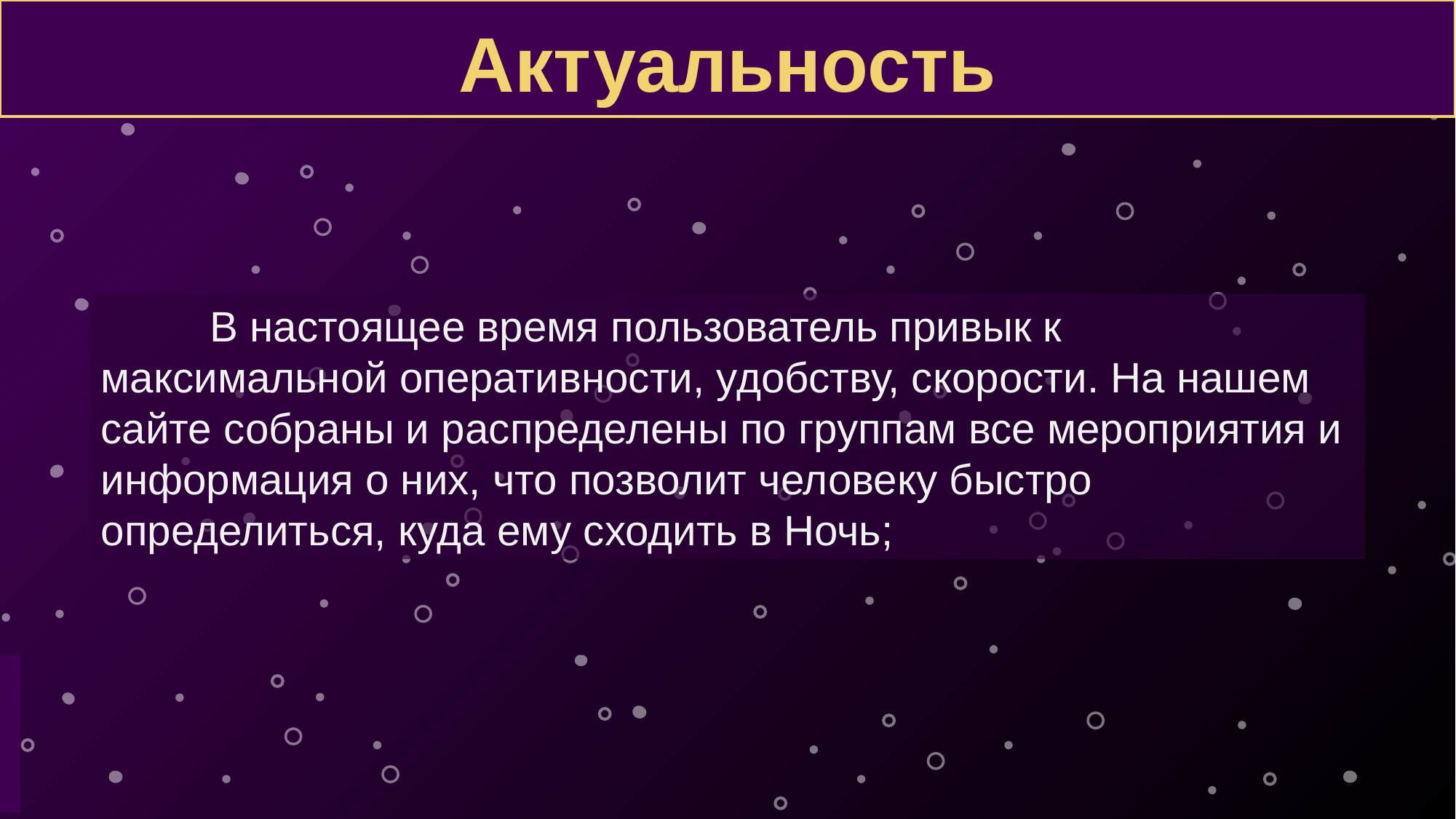

# Актуальность
	В настоящее время пользователь привык к максимальной оперативности, удобству, скорости. На нашем сайте собраны и распределены по группам все мероприятия и информация о них, что позволит человеку быстро определиться, куда ему сходить в Ночь;